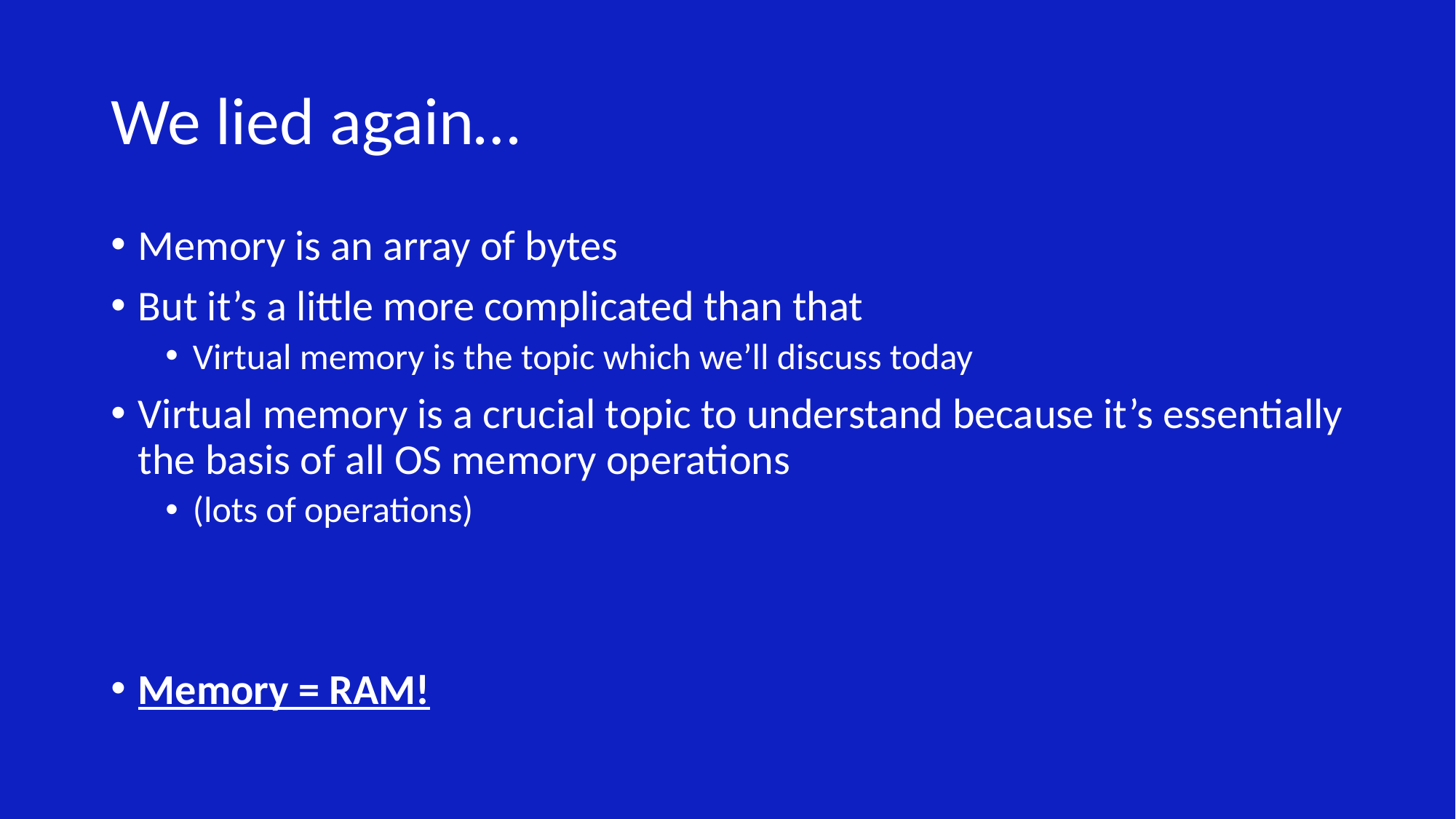

# We lied again…
Memory is an array of bytes
But it’s a little more complicated than that
Virtual memory is the topic which we’ll discuss today
Virtual memory is a crucial topic to understand because it’s essentially the basis of all OS memory operations
(lots of operations)

Memory = RAM!